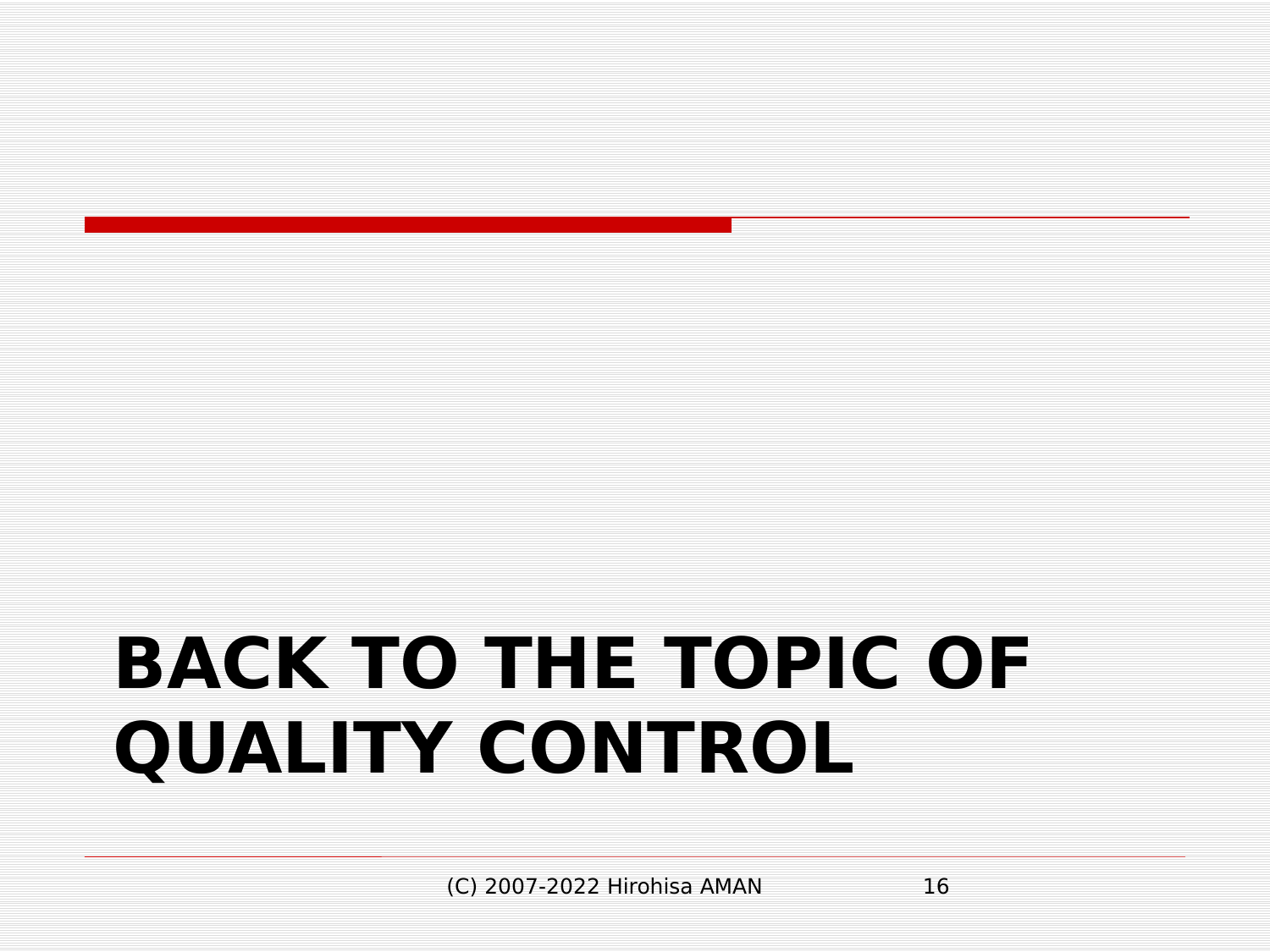

# Back to the topic of quality control
(C) 2007-2022 Hirohisa AMAN
16